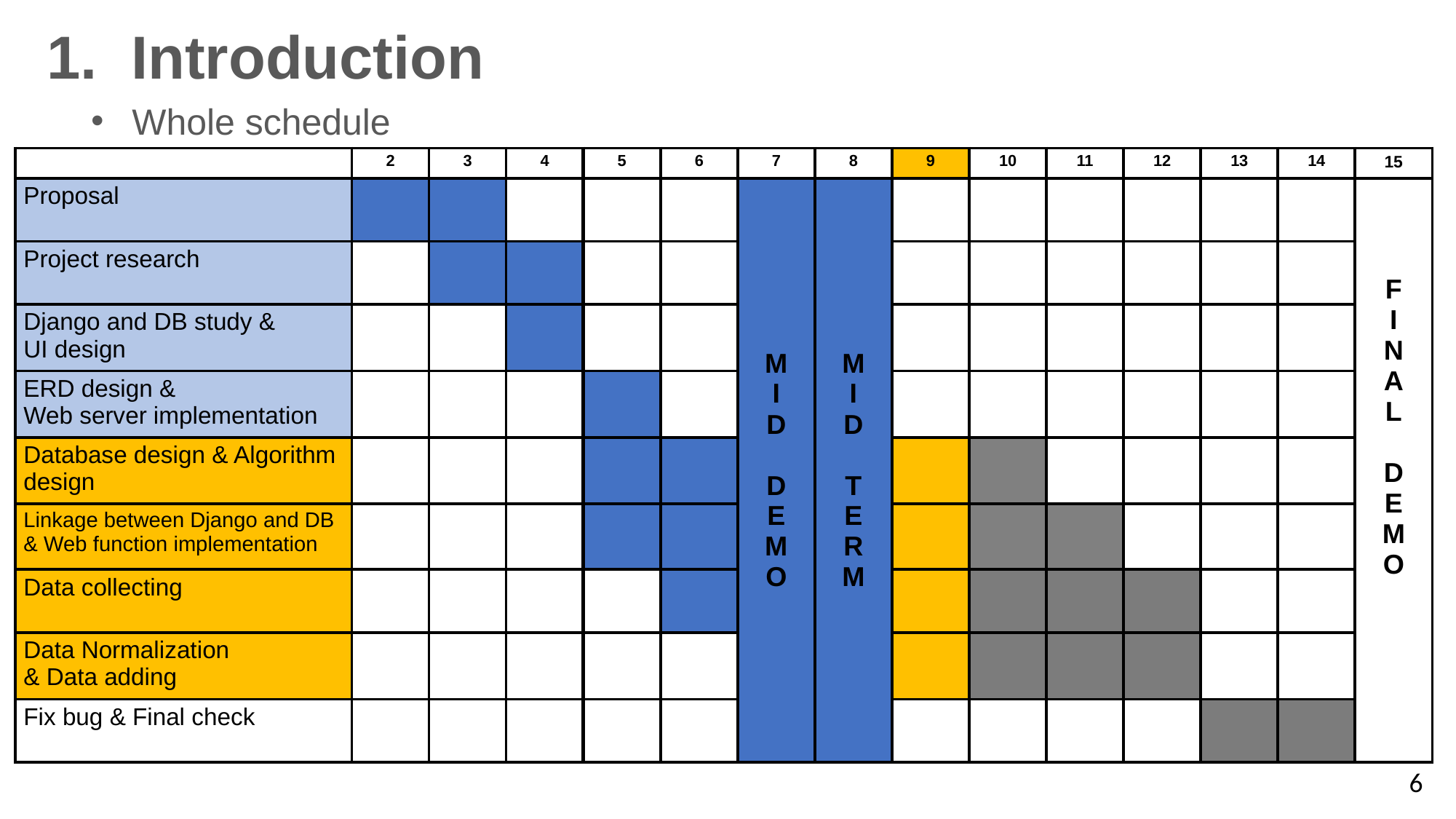

1.  Introduction
Whole schedule
|  | 2 | 3 | 4 | 5 | 6 | 7 | 8 | 9 | 10 | 11 | 12 | 13 | 14 | 15 |
| --- | --- | --- | --- | --- | --- | --- | --- | --- | --- | --- | --- | --- | --- | --- |
| Proposal |  |  |  |  |  | M I D D E M O | M I D T E R M |  |  |  |  |  |  | F I N A L D E M O |
| Project research |  |  |  |  |  |  |  |  |  |  |  |  |  |  |
| Django and DB study & UI design |  |  |  |  |  |  |  |  |  |  |  |  |  |  |
| ERD design & Web server implementation |  |  |  |  |  |  |  |  |  |  |  |  |  |  |
| Database design & Algorithm design |  |  |  |  |  |  |  |  |  |  |  |  |  |  |
| Linkage between Django and DB & Web function implementation |  |  |  |  |  |  |  |  |  |  |  |  |  |  |
| Data collecting |  |  |  |  |  |  |  |  |  |  |  |  |  |  |
| Data Normalization & Data adding |  |  |  |  |  |  |  |  |  |  |  |  |  |  |
| Fix bug & Final check |  |  |  |  |  |  |  |  |  |  |  |  |  |  |
6